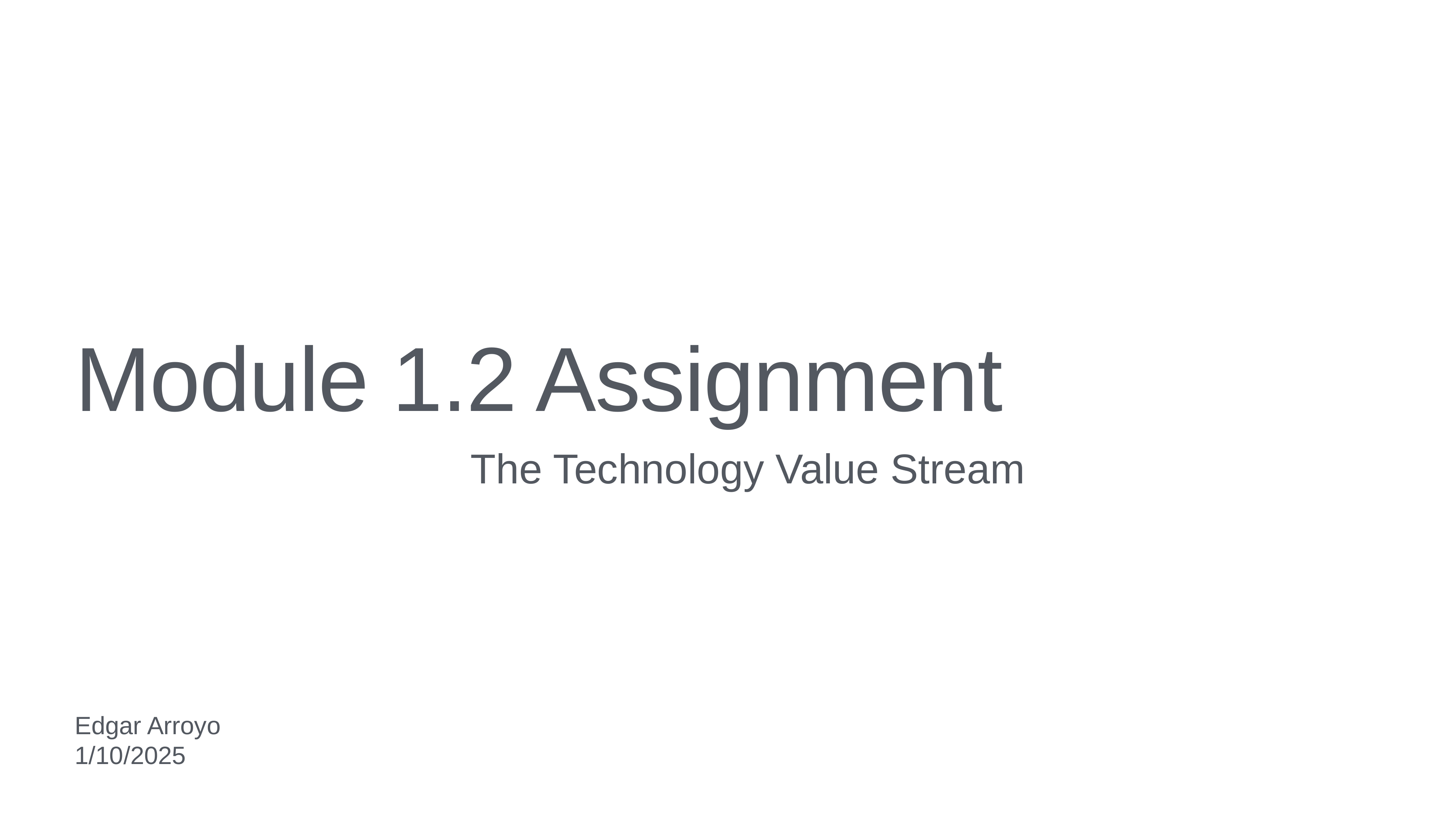

# Module 1.2 Assignment
The Technology Value Stream
Edgar Arroyo
1/10/2025
1